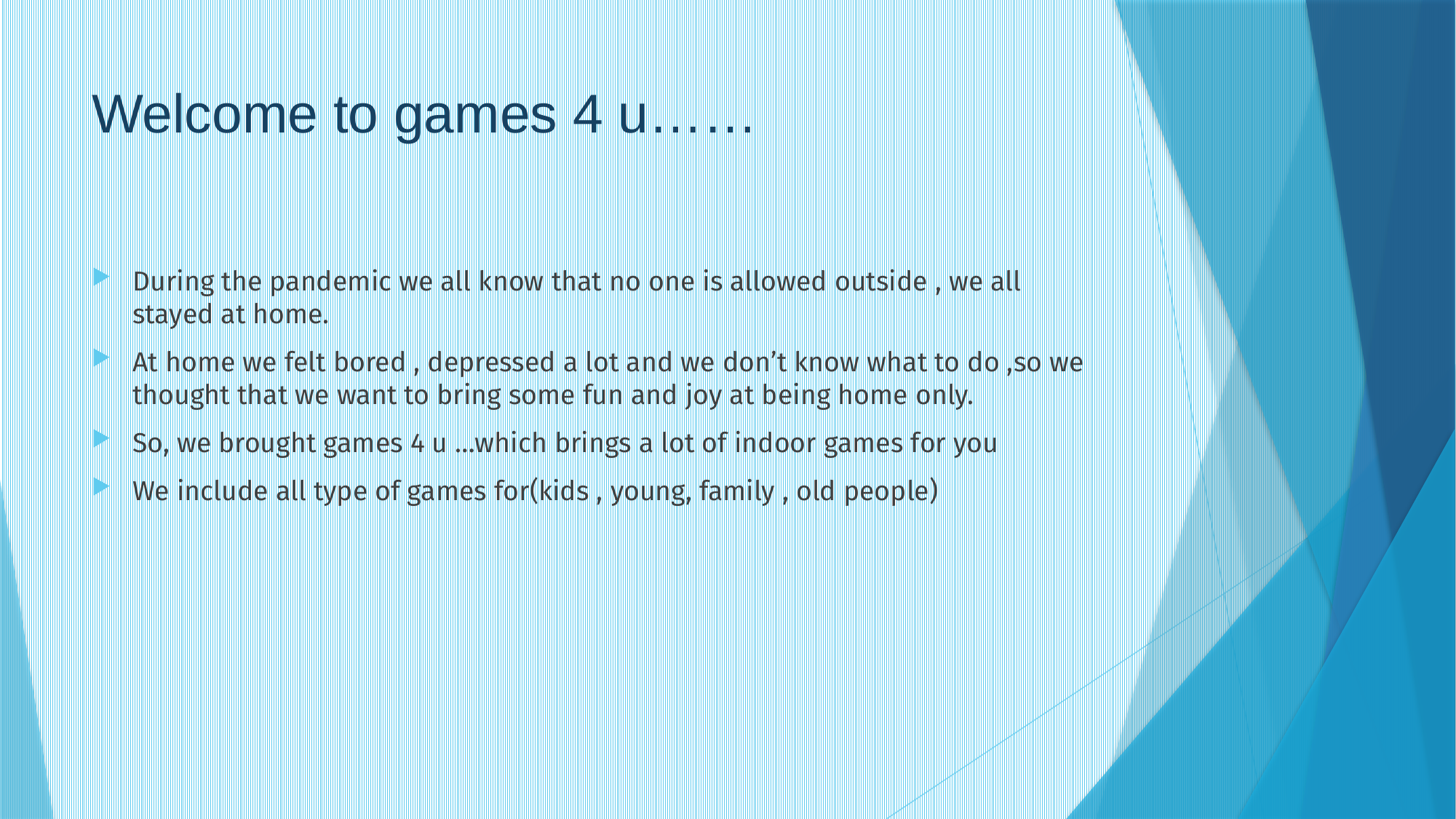

# Welcome to games 4 u……
During the pandemic we all know that no one is allowed outside , we all stayed at home.
At home we felt bored , depressed a lot and we don’t know what to do ,so we thought that we want to bring some fun and joy at being home only.
So, we brought games 4 u …which brings a lot of indoor games for you
We include all type of games for(kids , young, family , old people)